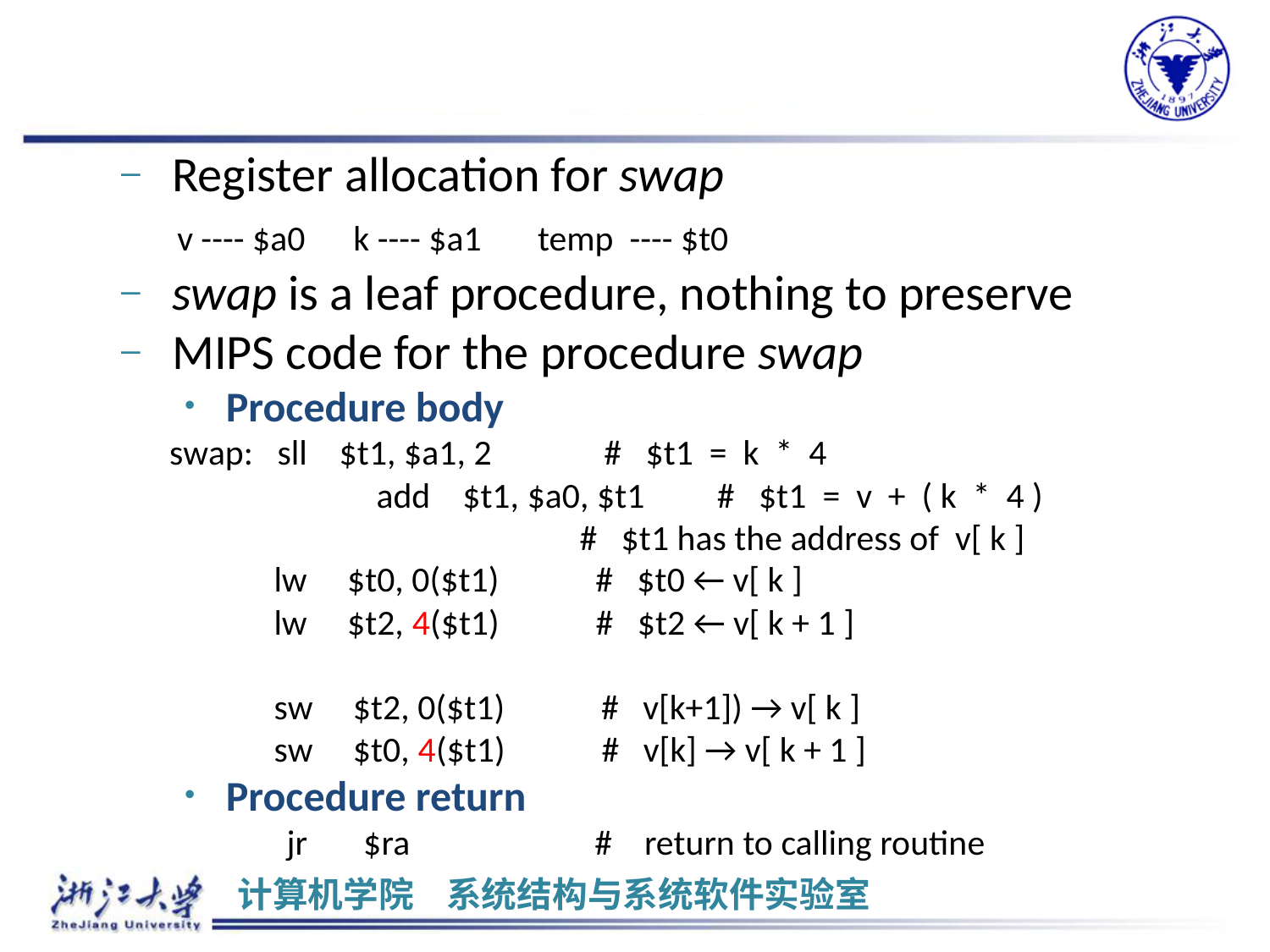

Register allocation for swap
     v ---- $a0      k ---- $a1       temp  ---- $t0
 swap is a leaf procedure, nothing to preserve
 MIPS code for the procedure swap
 Procedure body
      swap:   sll    $t1, $a1, 2              #   $t1  =  k  *  4
		           add    $t1, $a0, $t1         #   $t1  =  v  +  ( k  *  4 )
                                                         #   $t1 has the address of  v[ k ]
                   lw     $t0, 0($t1)            #   $t0 ← v[ k ]
                   lw     $t2, 4($t1)            #   $t2 ← v[ k + 1 ]

                   sw     $t2, 0($t1)            #   v[k+1]) → v[ k ]
                   sw     $t0, 4($t1)            #   v[k] → v[ k + 1 ]
 Procedure return
                 jr       $ra                       #    return to calling routine